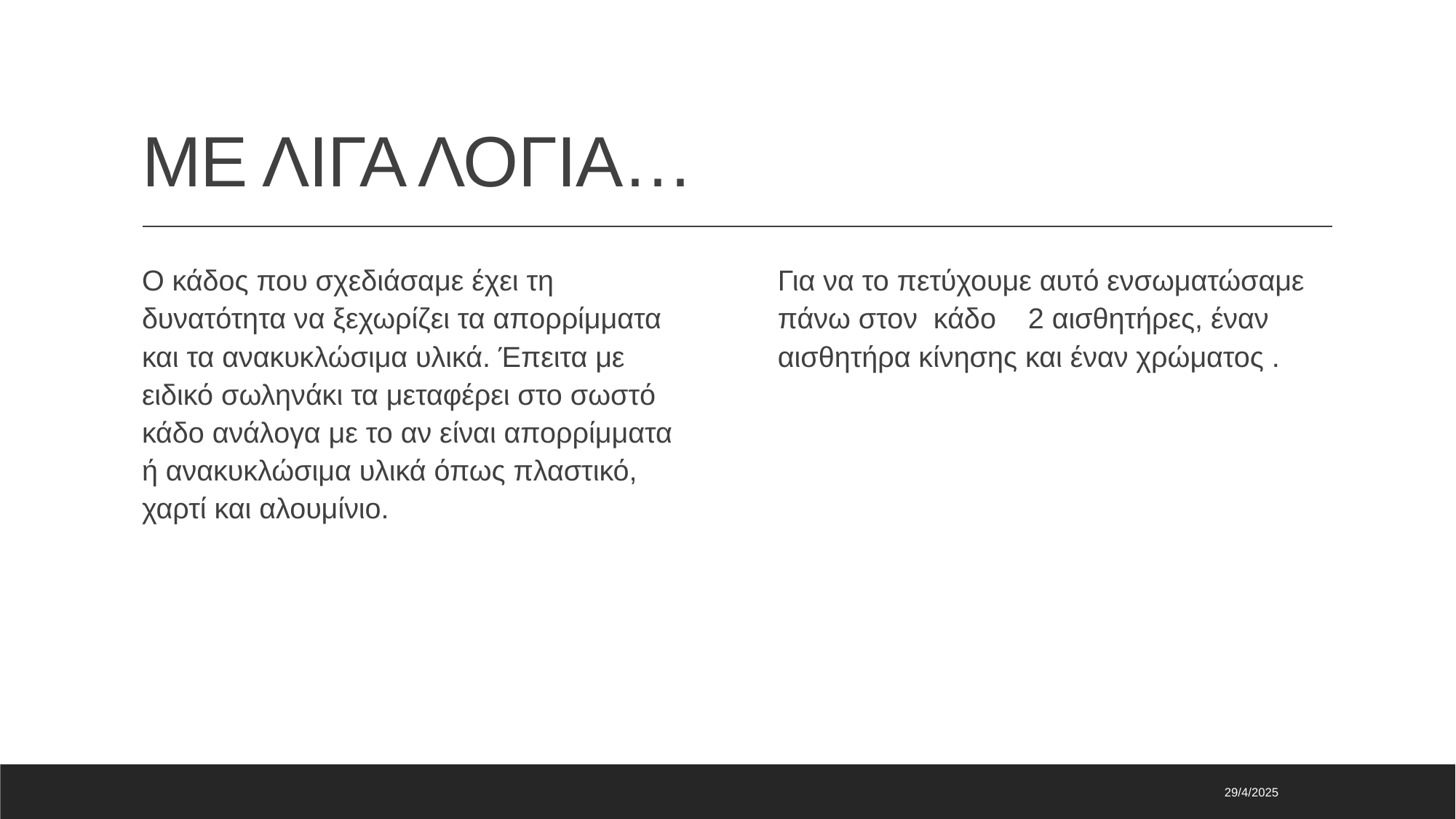

# ΜΕ ΛΙΓΑ ΛΟΓΙΑ…
Ο κάδος που σχεδιάσαμε έχει τη δυνατότητα να ξεχωρίζει τα απορρίμματα και τα ανακυκλώσιμα υλικά. Έπειτα με ειδικό σωληνάκι τα μεταφέρει στο σωστό κάδο ανάλογα με το αν είναι απορρίμματα ή ανακυκλώσιμα υλικά όπως πλαστικό, χαρτί και αλουμίνιο.
Για να το πετύχουμε αυτό ενσωματώσαμε  πάνω στον  κάδο    2 αισθητήρες, έναν αισθητήρα κίνησης και έναν χρώματος .
29/4/2025